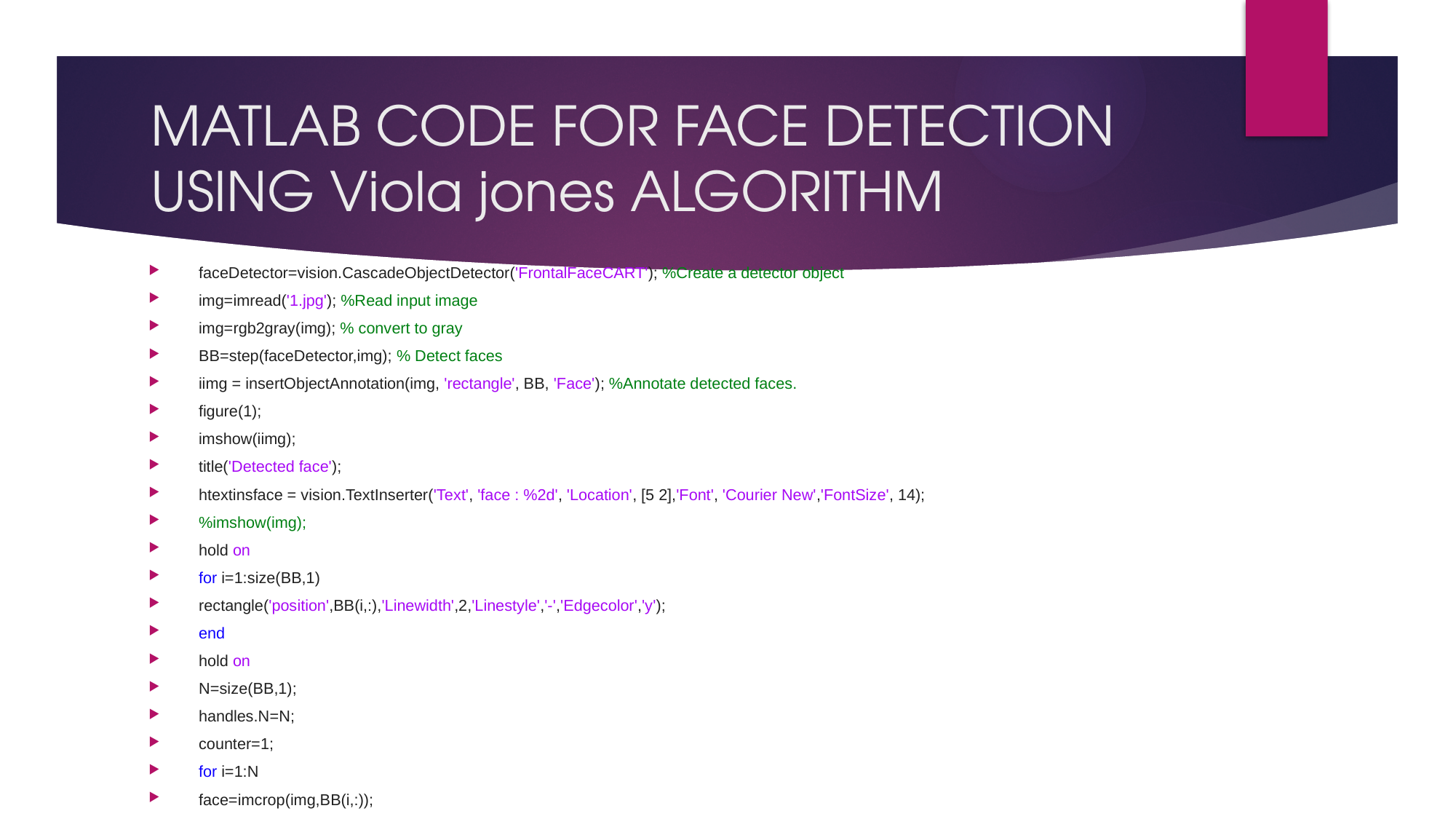

# MATLAB CODE FOR FACE DETECTION USING Viola jones ALGORITHM
faceDetector=vision.CascadeObjectDetector('FrontalFaceCART'); %Create a detector object
img=imread('1.jpg'); %Read input image
img=rgb2gray(img); % convert to gray
BB=step(faceDetector,img); % Detect faces
iimg = insertObjectAnnotation(img, 'rectangle', BB, 'Face'); %Annotate detected faces.
figure(1);
imshow(iimg);
title('Detected face');
htextinsface = vision.TextInserter('Text', 'face : %2d', 'Location', [5 2],'Font', 'Courier New','FontSize', 14);
%imshow(img);
hold on
for i=1:size(BB,1)
rectangle('position',BB(i,:),'Linewidth',2,'Linestyle','-','Edgecolor','y');
end
hold on
N=size(BB,1);
handles.N=N;
counter=1;
for i=1:N
face=imcrop(img,BB(i,:));